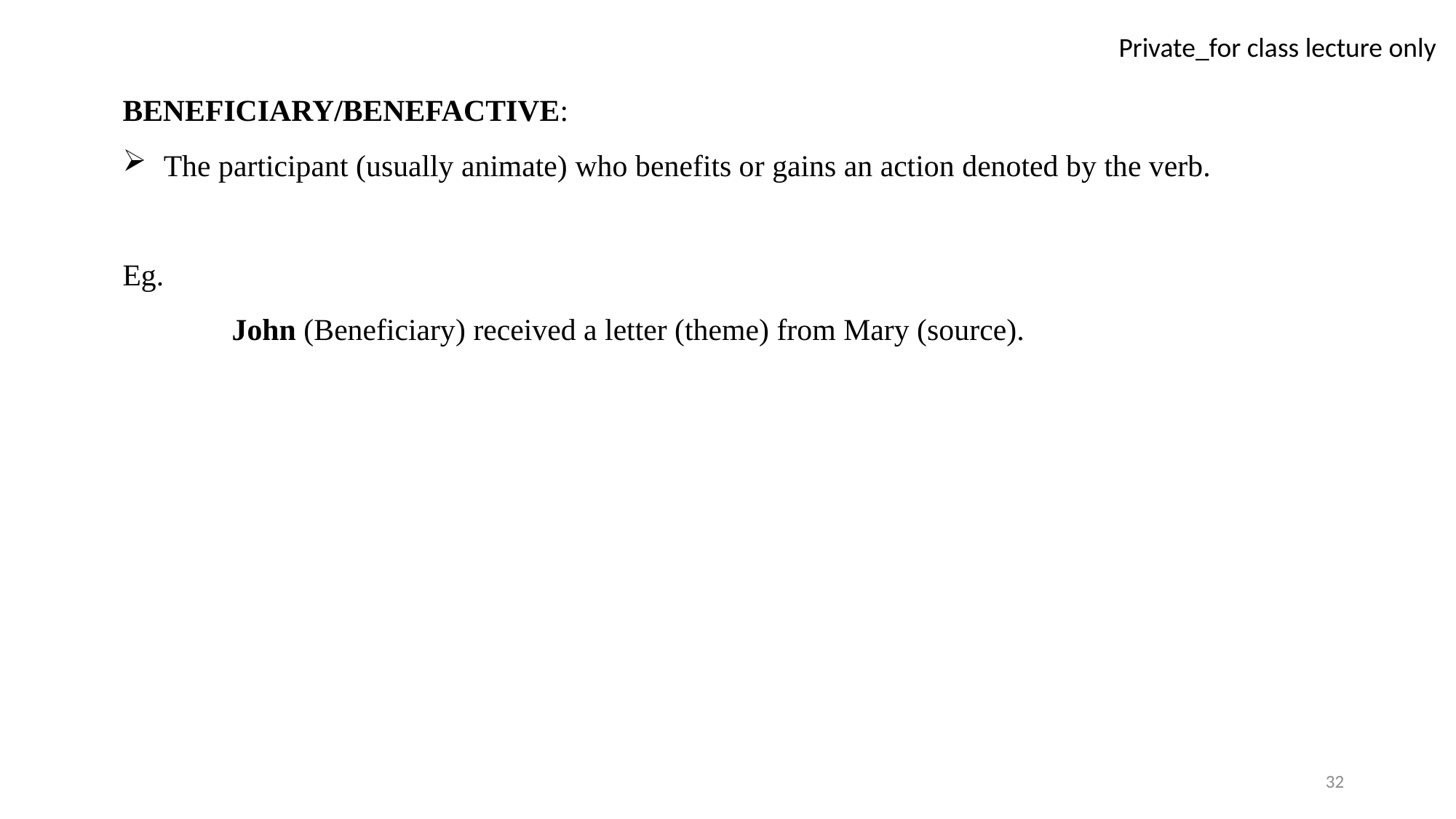

BENEFICIARY/BENEFACTIVE:
The participant (usually animate) who benefits or gains an action denoted by the verb.

Eg.
	John (Beneficiary) received a letter (theme) from Mary (source).

32